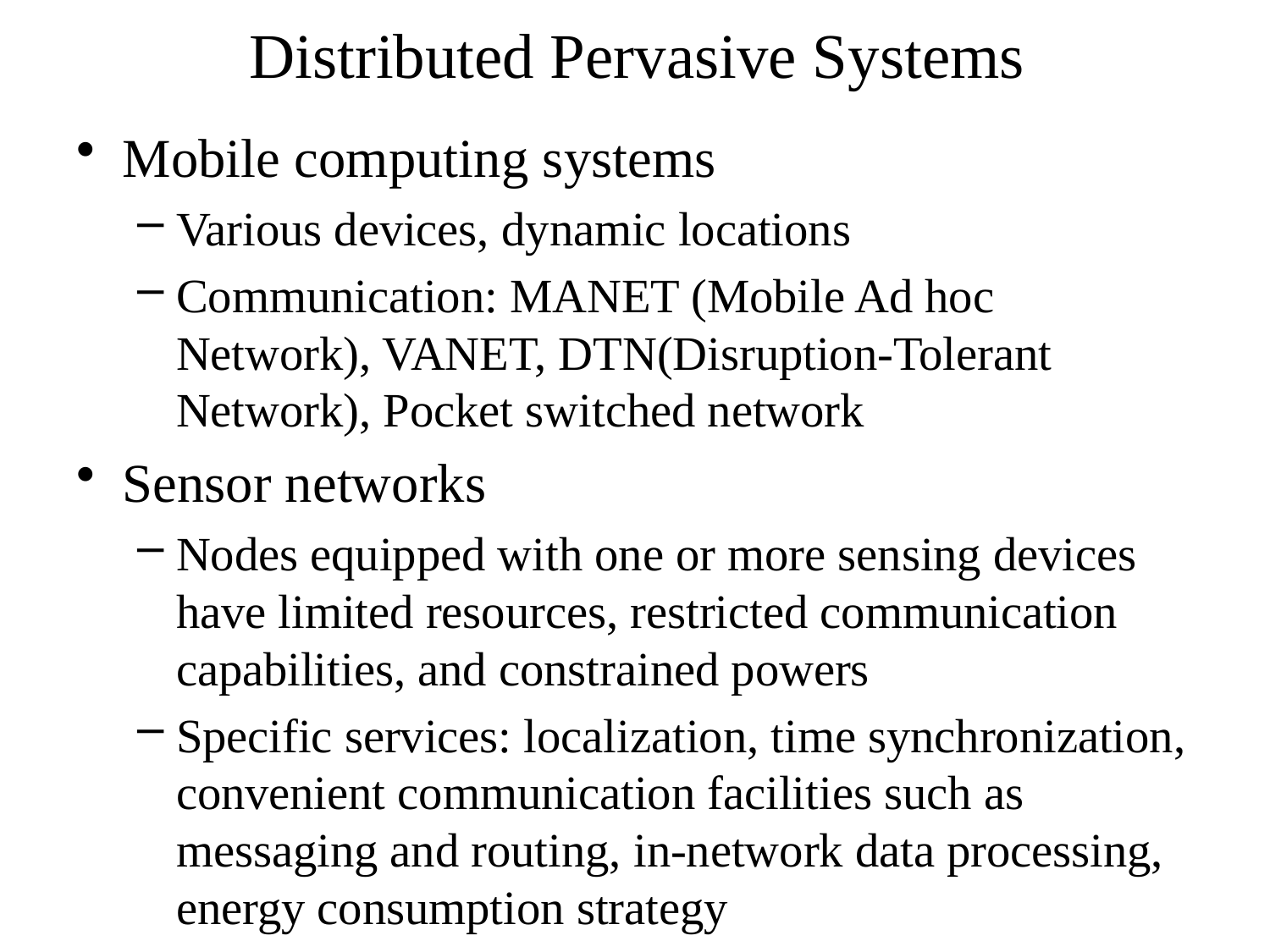

# Distributed Pervasive Systems
Mobile computing systems
Various devices, dynamic locations
Communication: MANET (Mobile Ad hoc Network), VANET, DTN(Disruption-Tolerant Network), Pocket switched network
Sensor networks
Nodes equipped with one or more sensing devices have limited resources, restricted communication capabilities, and constrained powers
Specific services: localization, time synchronization, convenient communication facilities such as messaging and routing, in-network data processing, energy consumption strategy